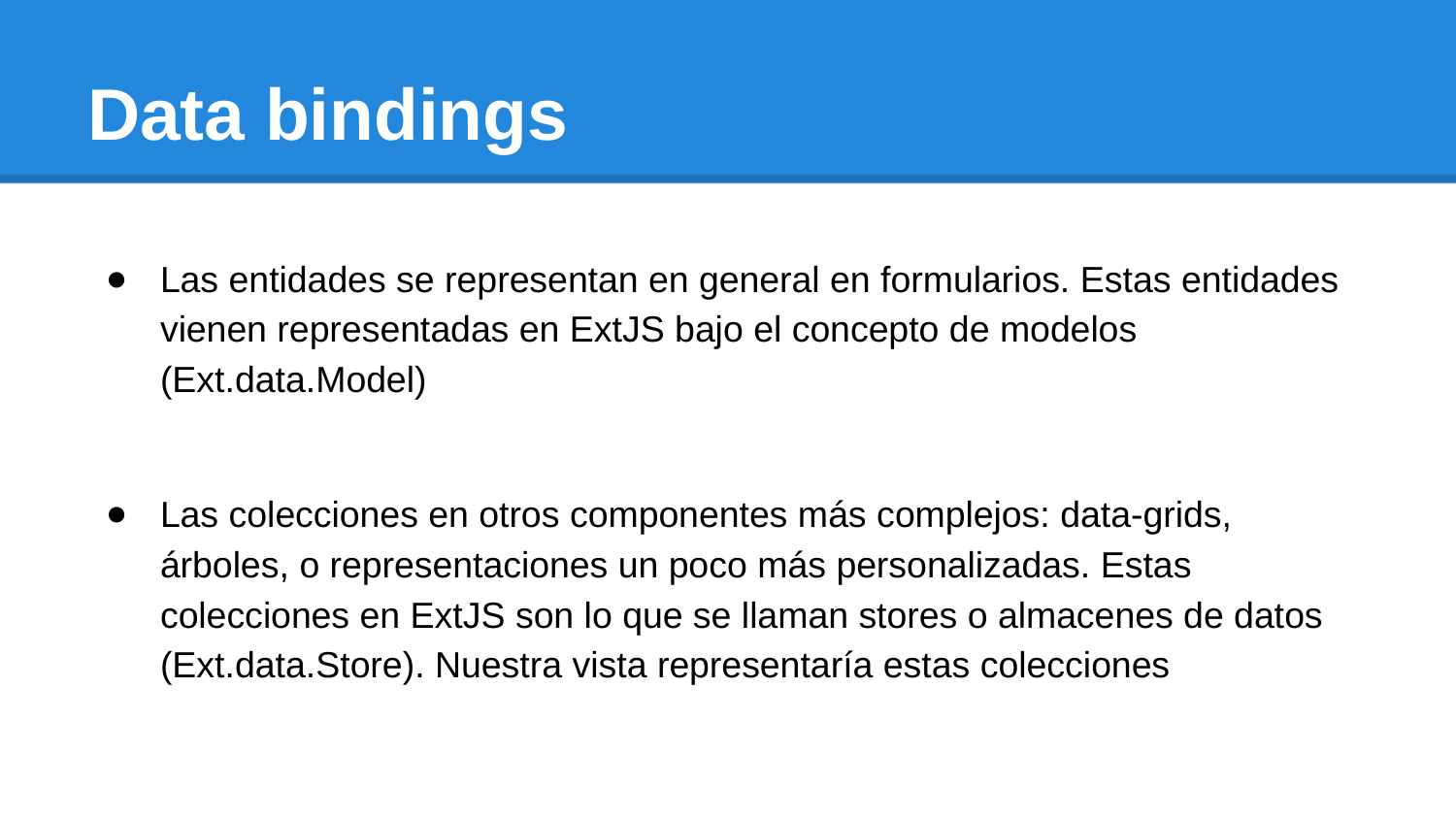

# Data bindings

Las entidades se representan en general en formularios. Estas entidades vienen representadas en ExtJS bajo el concepto de modelos (Ext.data.Model)

Las colecciones en otros componentes más complejos: data-grids, árboles, o representaciones un poco más personalizadas. Estas colecciones en ExtJS son lo que se llaman stores o almacenes de datos (Ext.data.Store). Nuestra vista representaría estas colecciones